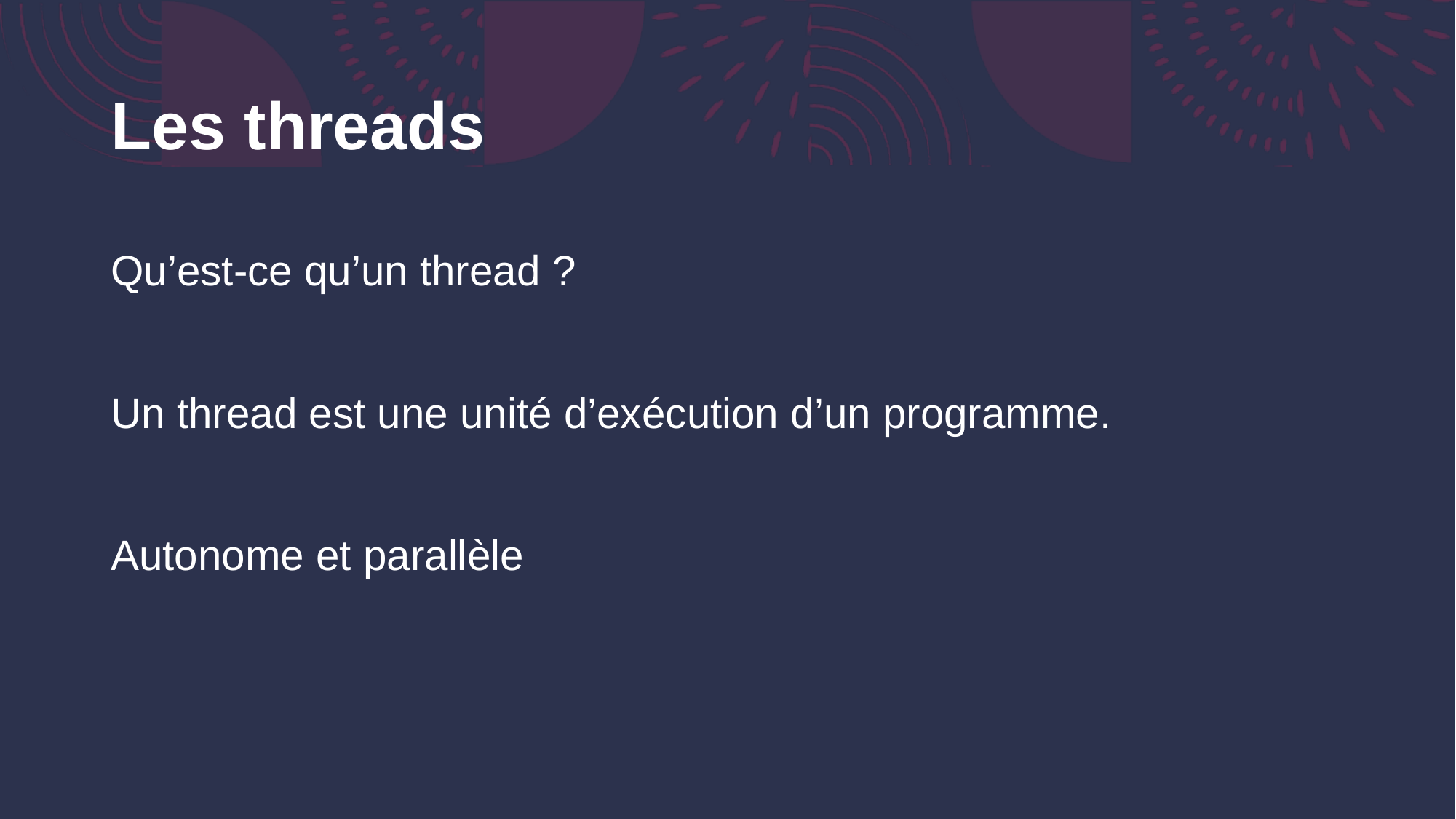

# Les threads
Qu’est-ce qu’un thread ?

Un thread est une unité d’exécution d’un programme.

Autonome et parallèle